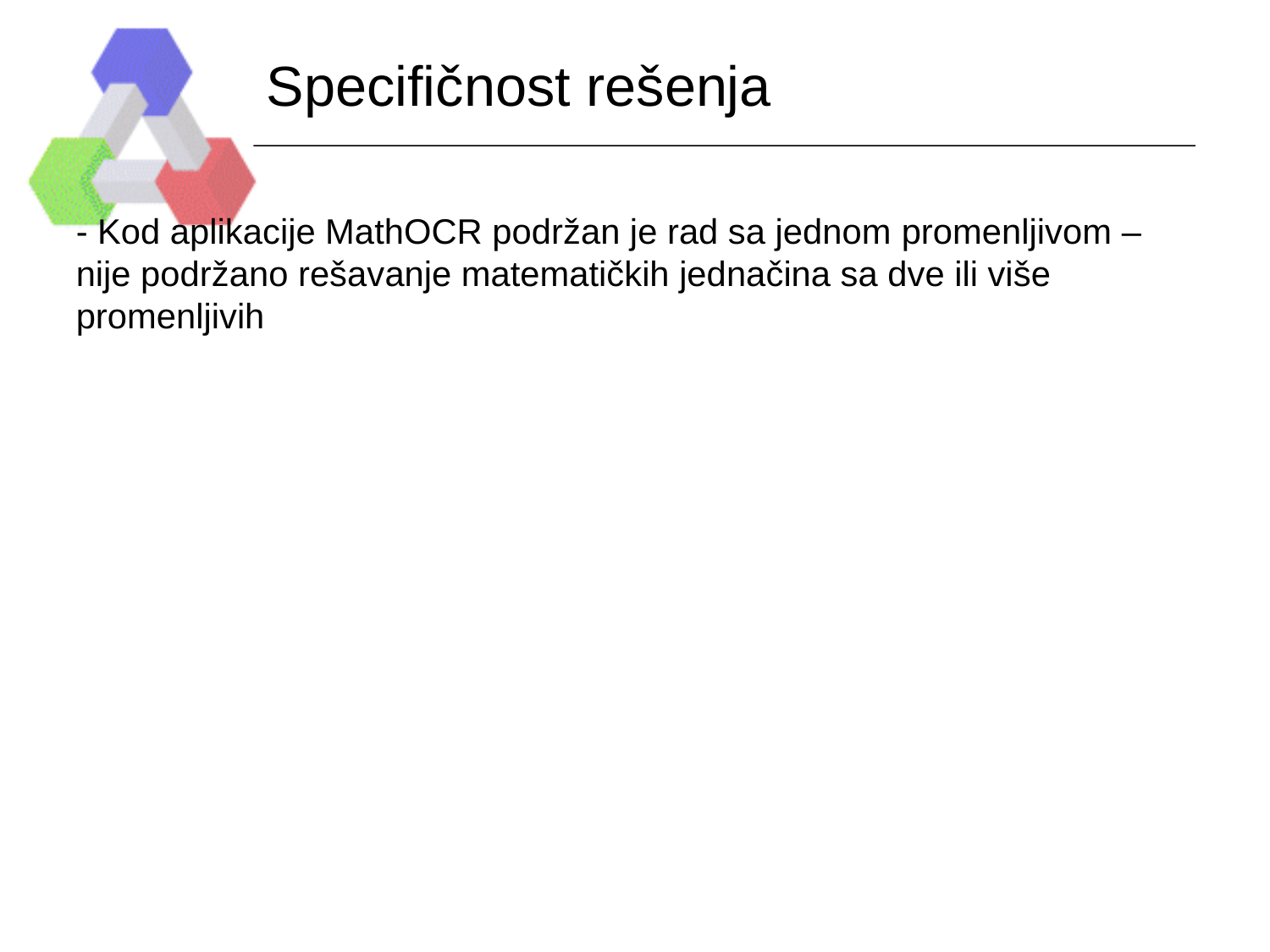

Specifičnost rešenja

- Kod aplikacije MathOCR podržan je rad sa jednom promenljivom – nije podržano rešavanje matematičkih jednačina sa dve ili više promenljivih